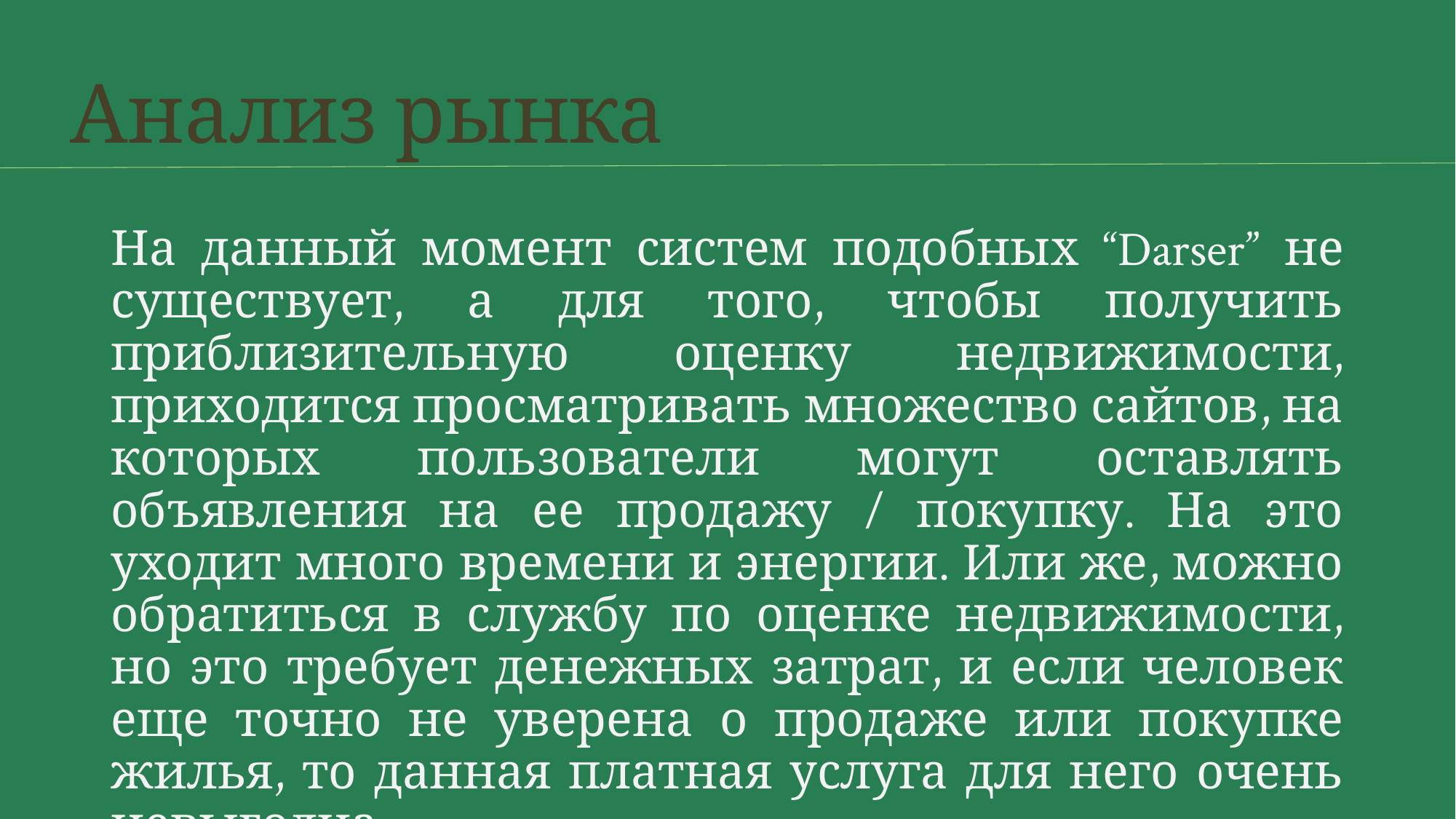

# Анализ рынка
На данный момент систем подобных “Darser” не существует, а для того, чтобы получить приблизительную оценку недвижимости, приходится просматривать множество сайтов, на которых пользователи могут оставлять объявления на ее продажу / покупку. На это уходит много времени и энергии. Или же, можно обратиться в службу по оценке недвижимости, но это требует денежных затрат, и если человек еще точно не уверена о продаже или покупке жилья, то данная платная услуга для него очень невыгодна.